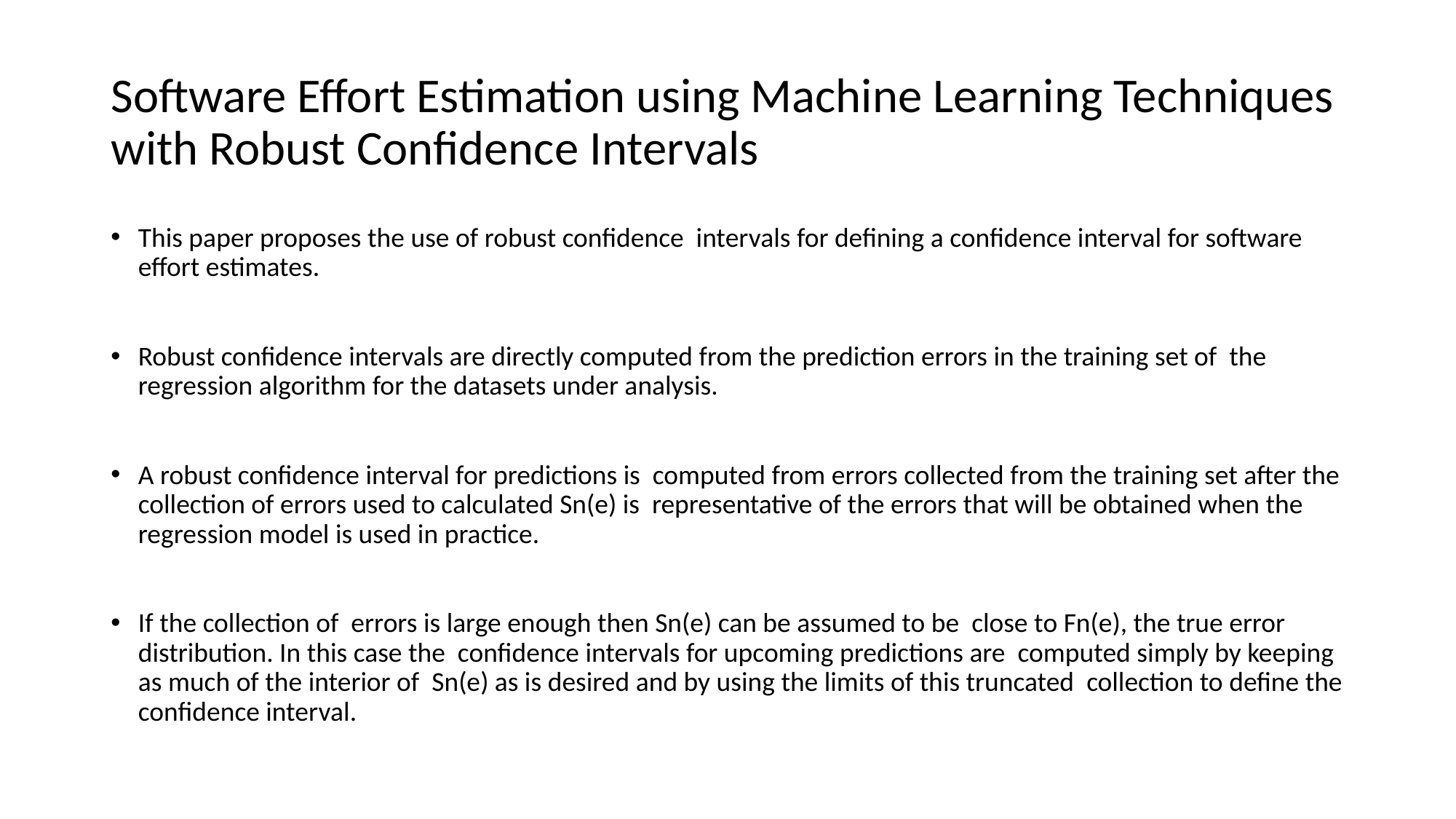

# Software Effort Estimation using Machine Learning Techniques with Robust Confidence Intervals
This paper proposes the use of robust confidence  intervals for defining a confidence interval for software  effort estimates.

Robust confidence intervals are directly computed from the prediction errors in the training set of  the regression algorithm for the datasets under analysis.

A robust confidence interval for predictions is  computed from errors collected from the training set after the collection of errors used to calculated Sn(e) is  representative of the errors that will be obtained when the  regression model is used in practice.

If the collection of  errors is large enough then Sn(e) can be assumed to be  close to Fn(e), the true error distribution. In this case the  confidence intervals for upcoming predictions are  computed simply by keeping as much of the interior of  Sn(e) as is desired and by using the limits of this truncated  collection to define the confidence interval.